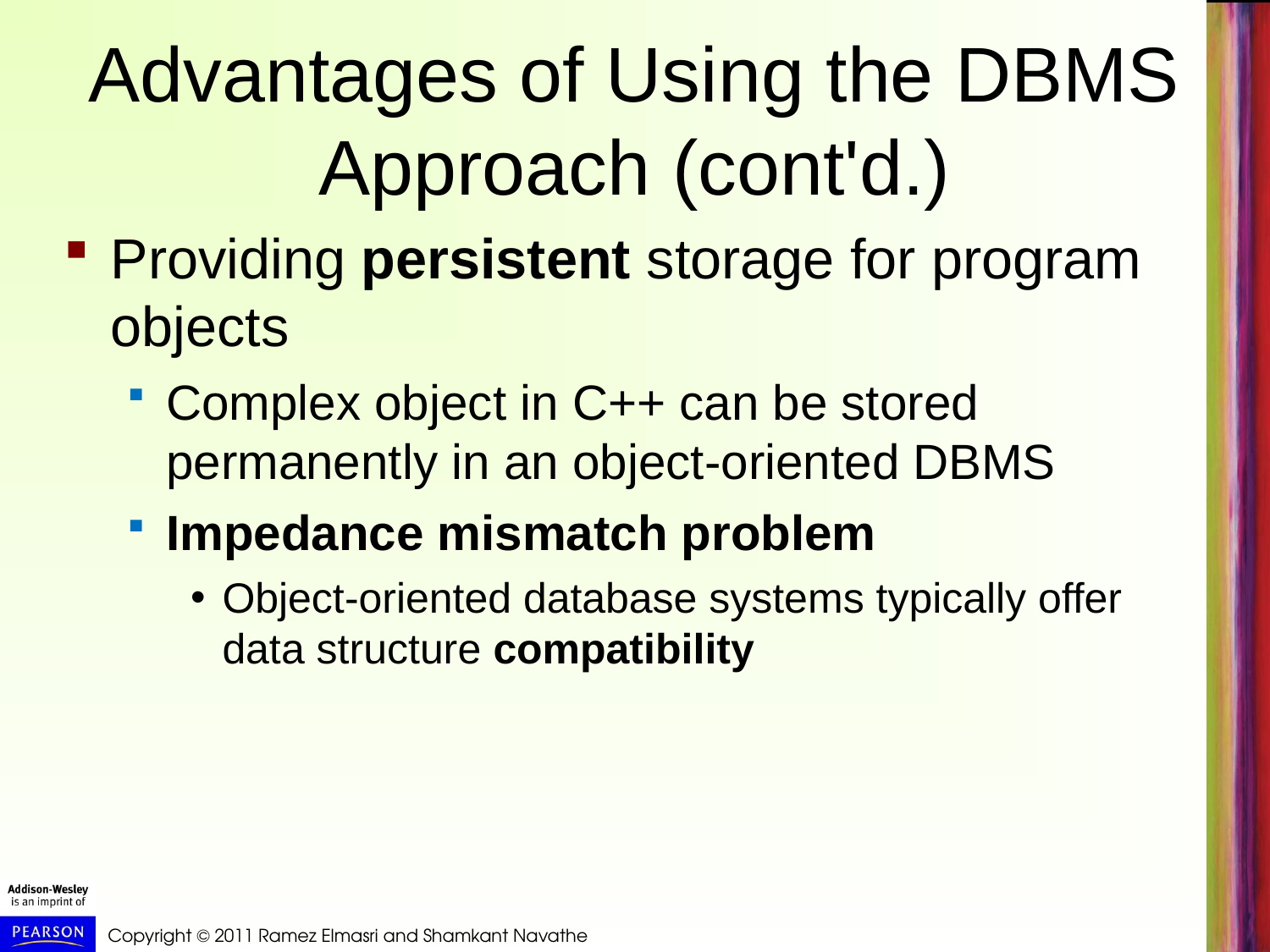

Advantages of Using the DBMS Approach (cont'd.)
Providing persistent storage for program objects
Complex object in C++ can be stored permanently in an object-oriented DBMS
Impedance mismatch problem
Object-oriented database systems typically offer data structure compatibility